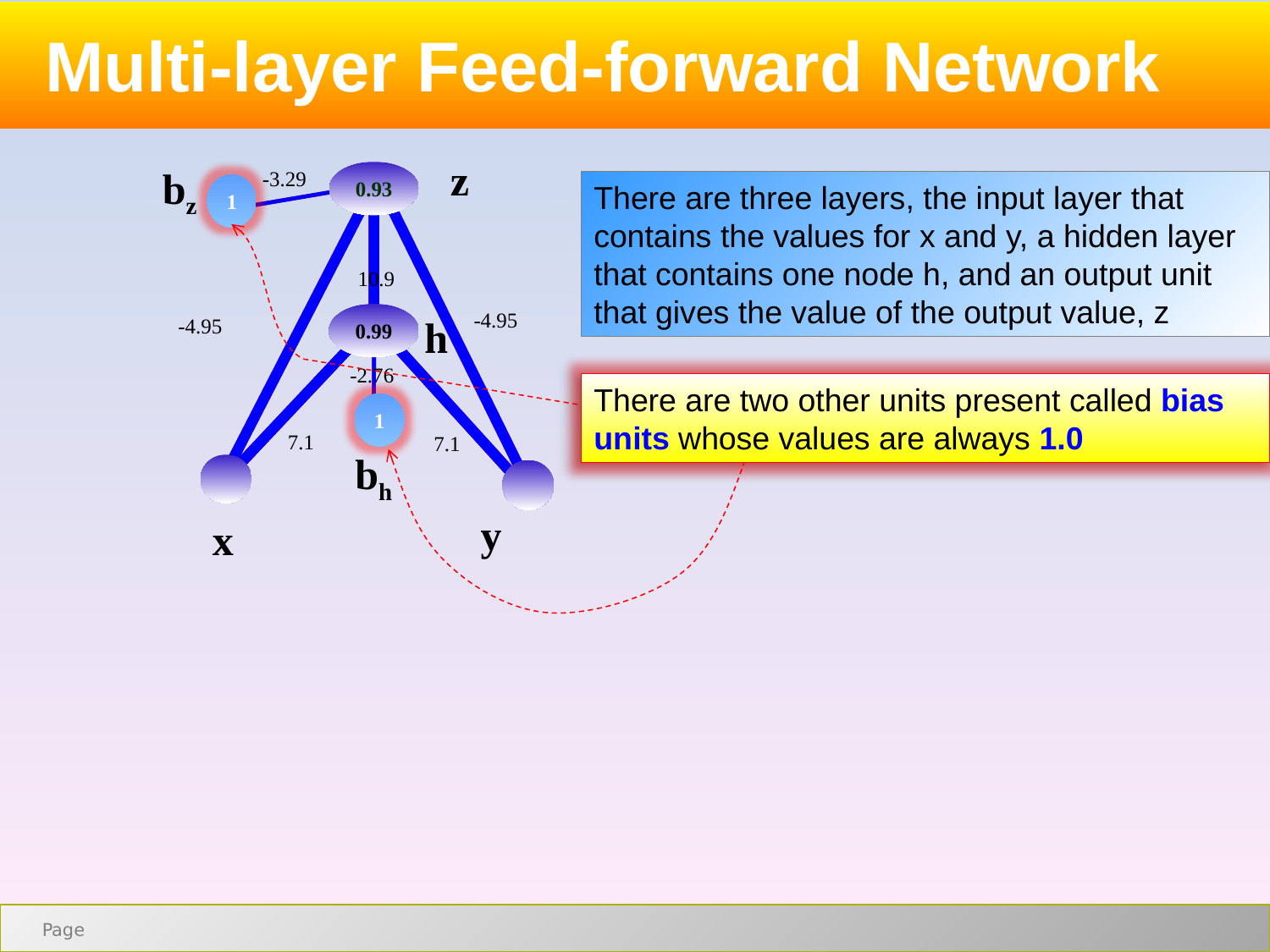

Multi-layer Feed-forward Network
z
bz
-3.29
0.93
1

10.9
-4.95
0.99
-4.95

-2.76
1
7.1
7.1

h
bh
y
x
There are three layers, the input layer that contains the values for x and y, a hidden layer that contains one node h, and an output unit that gives the value of the output value, z

There are two other units present called bias units whose values are always 1.0